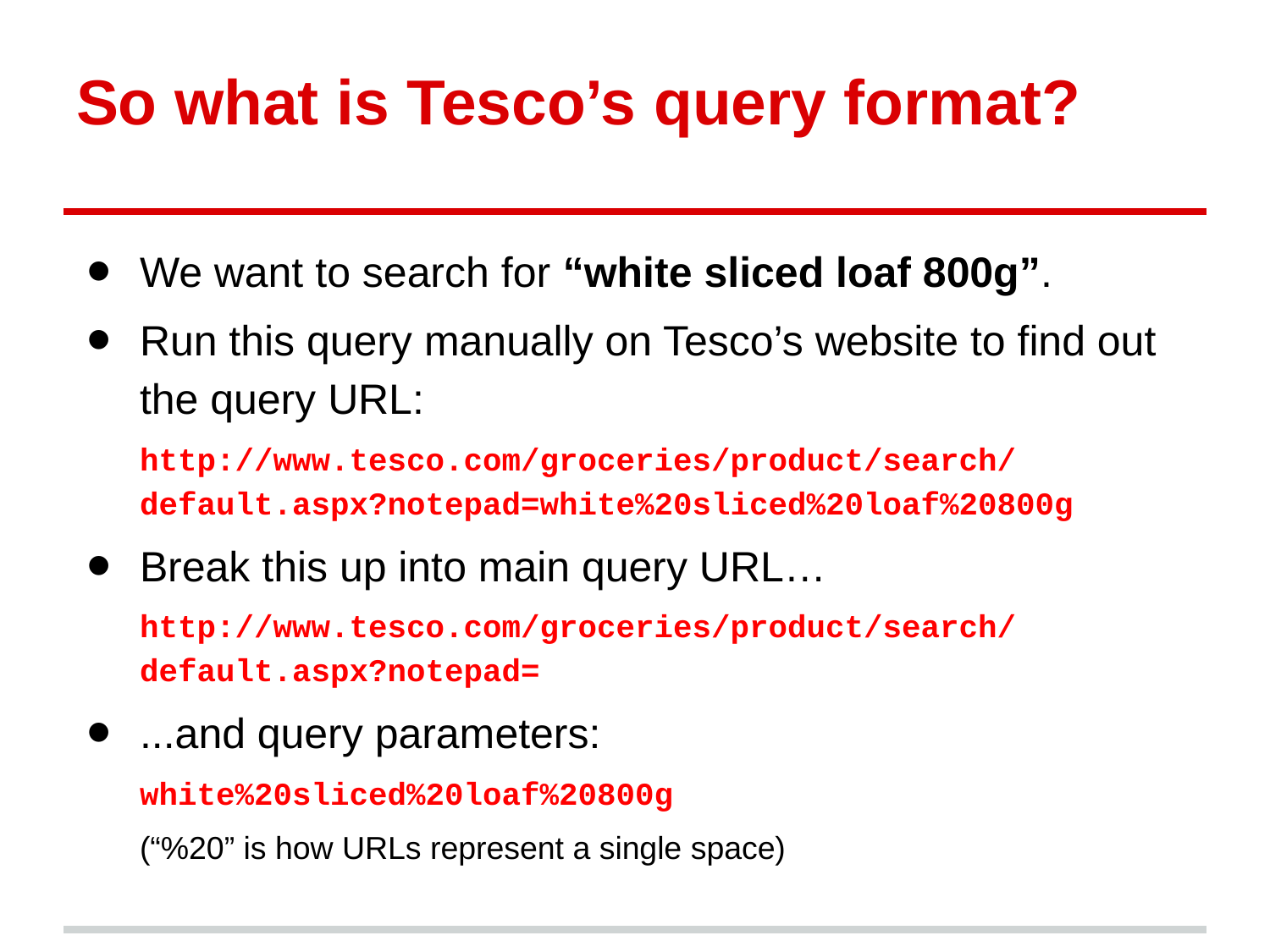

# So what is Tesco’s query format?
We want to search for “white sliced loaf 800g”.
Run this query manually on Tesco’s website to find out the query URL:
http://www.tesco.com/groceries/product/search/default.aspx?notepad=white%20sliced%20loaf%20800g
Break this up into main query URL…
http://www.tesco.com/groceries/product/search/default.aspx?notepad=
...and query parameters:
white%20sliced%20loaf%20800g
(“%20” is how URLs represent a single space)